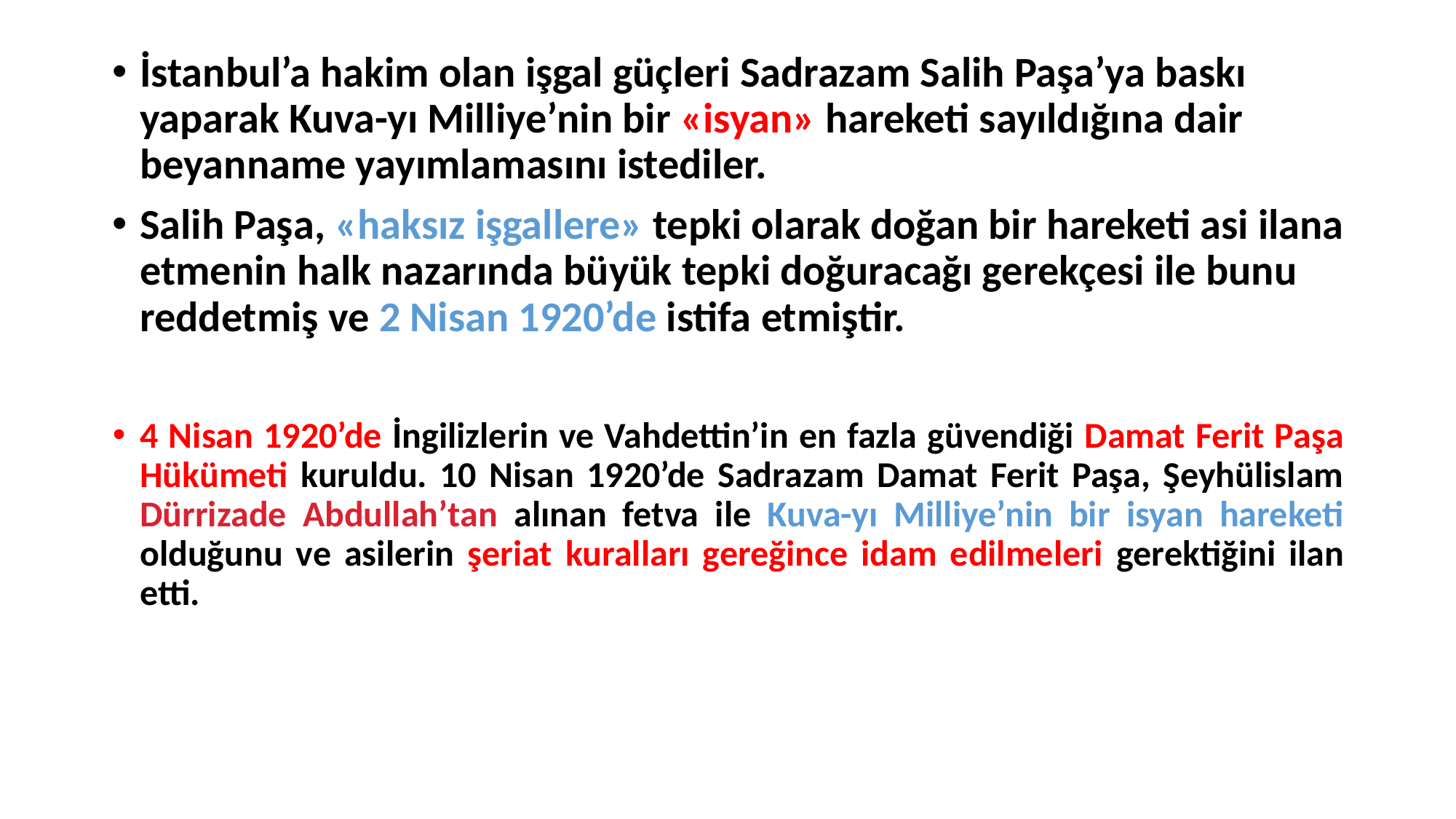

İstanbul’a hakim olan işgal güçleri Sadrazam Salih Paşa’ya baskı yaparak Kuva-yı Milliye’nin bir «isyan» hareketi sayıldığına dair beyanname yayımlamasını istediler.
Salih Paşa, «haksız işgallere» tepki olarak doğan bir hareketi asi ilana etmenin halk nazarında büyük tepki doğuracağı gerekçesi ile bunu reddetmiş ve 2 Nisan 1920’de istifa etmiştir.

4 Nisan 1920’de İngilizlerin ve Vahdettin’in en fazla güvendiği Damat Ferit Paşa Hükümeti kuruldu. 10 Nisan 1920’de Sadrazam Damat Ferit Paşa, Şeyhülislam Dürrizade Abdullah’tan alınan fetva ile Kuva-yı Milliye’nin bir isyan hareketi olduğunu ve asilerin şeriat kuralları gereğince idam edilmeleri gerektiğini ilan etti.